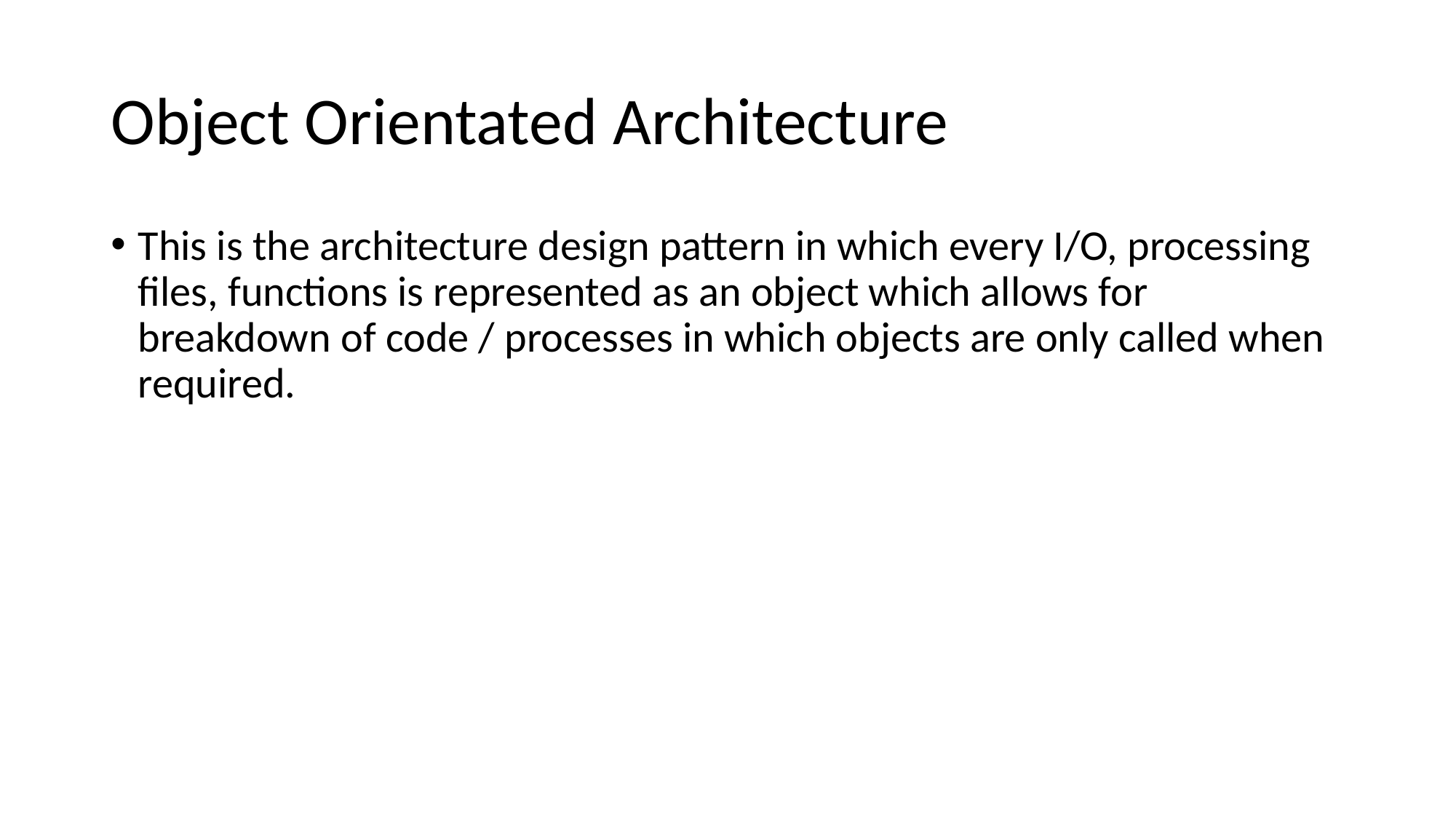

# Object Orientated Architecture
This is the architecture design pattern in which every I/O, processing files, functions is represented as an object which allows for breakdown of code / processes in which objects are only called when required.